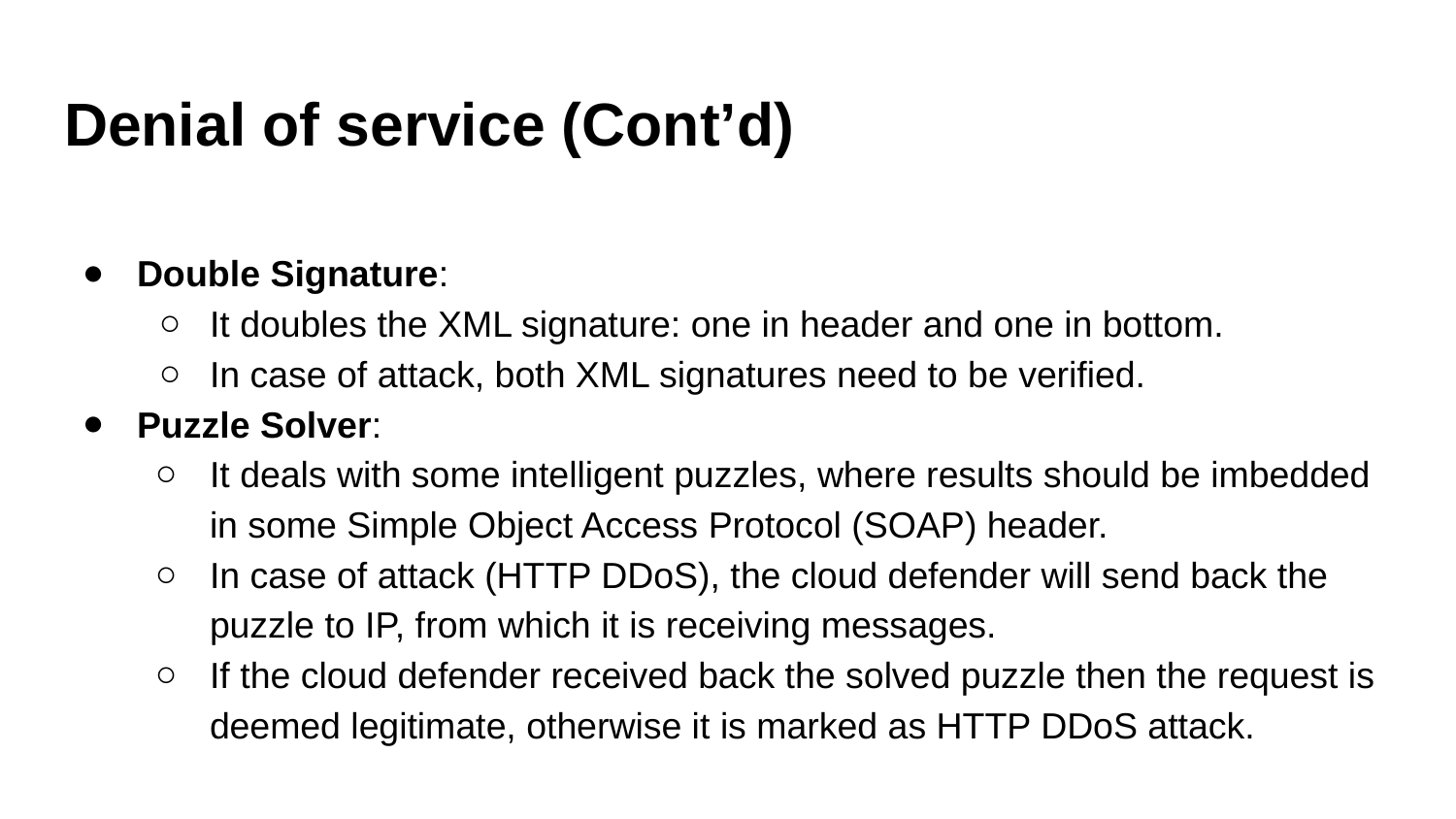

# Denial of service (Cont’d)

Double Signature:
It doubles the XML signature: one in header and one in bottom.
In case of attack, both XML signatures need to be verified.
Puzzle Solver:
It deals with some intelligent puzzles, where results should be imbedded in some Simple Object Access Protocol (SOAP) header.
In case of attack (HTTP DDoS), the cloud defender will send back the puzzle to IP, from which it is receiving messages.
If the cloud defender received back the solved puzzle then the request is deemed legitimate, otherwise it is marked as HTTP DDoS attack.